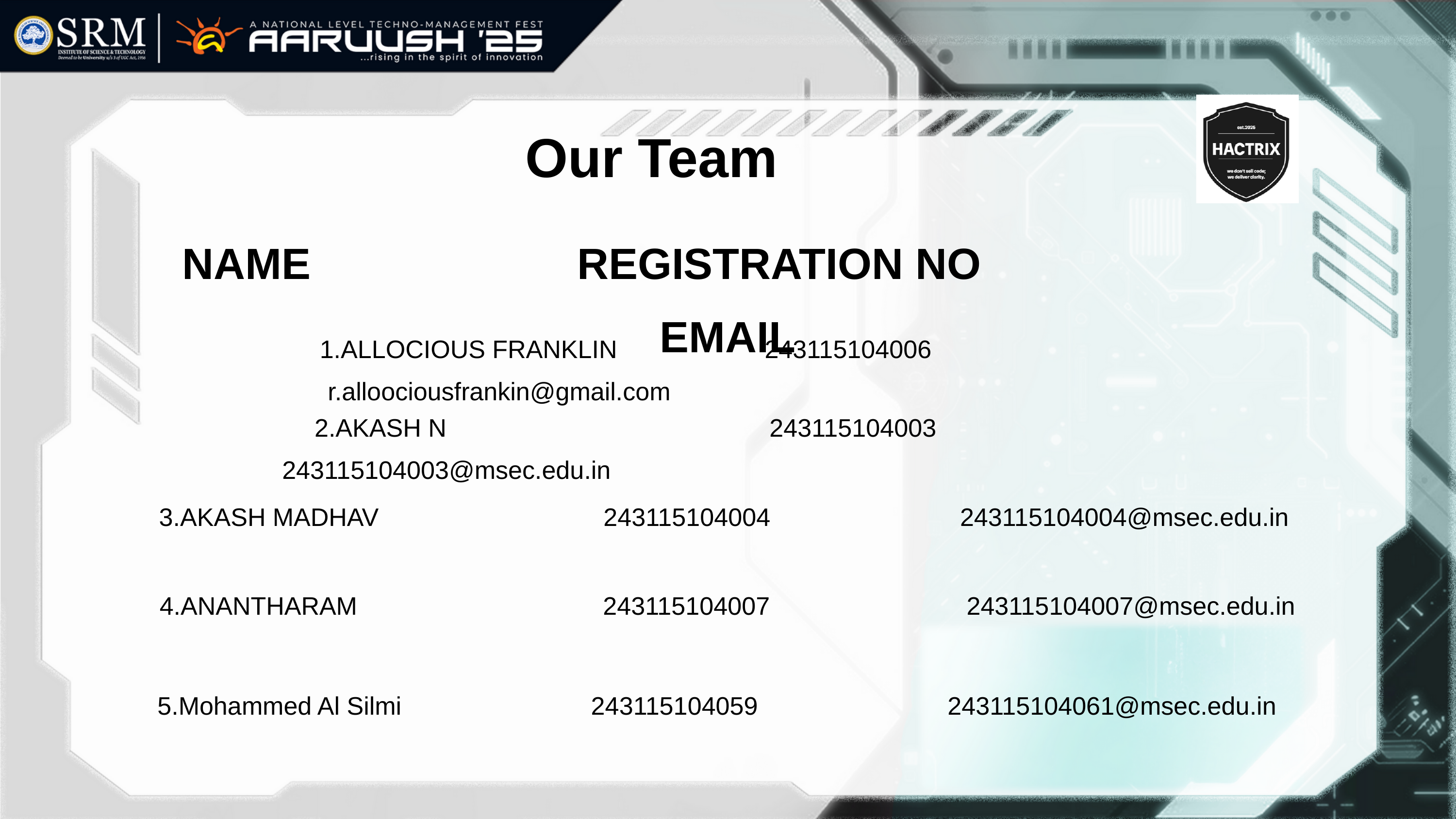

Our Team
NAME                      REGISTRATION NO                         EMAIL
1.ALLOCIOUS FRANKLIN                     243115104006                              r.alloociousfrankin@gmail.com
2.AKASH N                                              243115104003                              243115104003@msec.edu.in
3.AKASH MADHAV                                243115104004                           243115104004@msec.edu.in
4.ANANTHARAM                                   243115104007                            243115104007@msec.edu.in
5.Mohammed Al Silmi                           243115104059                           243115104061@msec.edu.in